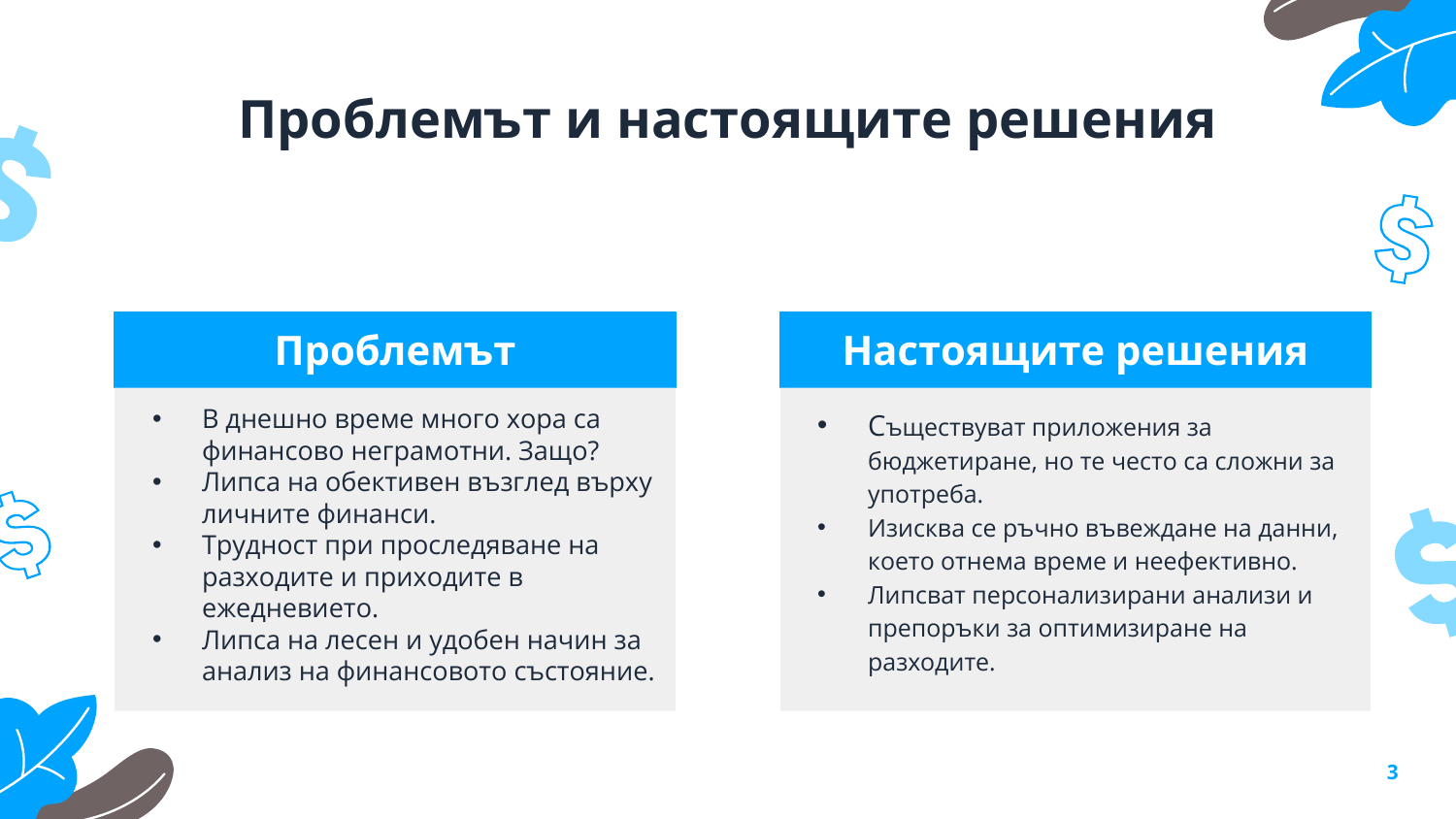

# Проблемът и настоящите решения
Проблемът
Настоящите решения
В днешно време много хора са финансово неграмотни. Защо?
Липса на обективен възглед върху личните финанси.
Трудност при проследяване на разходите и приходите в ежедневието.
Липса на лесен и удобен начин за анализ на финансовото състояние.

Съществуват приложения за бюджетиране, но те често са сложни за употреба.
Изисква се ръчно въвеждане на данни, което отнема време и неефективно.
Липсват персонализирани анализи и препоръки за оптимизиране на разходите.

3